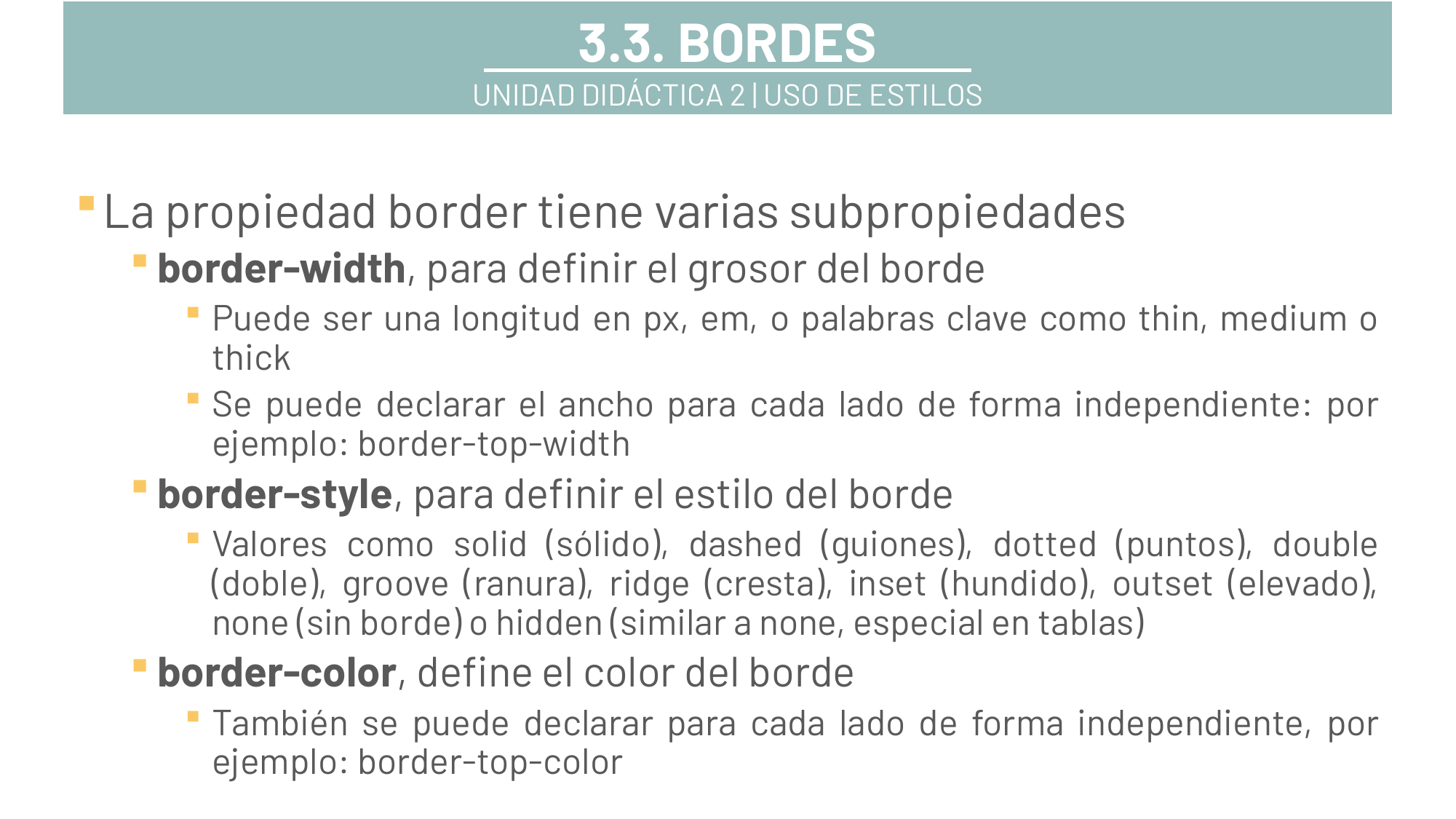

3.3. BORDES
UNIDAD DIDÁCTICA 2 | USO DE ESTILOS
La propiedad border tiene varias subpropiedades
border-width, para definir el grosor del borde
Puede ser una longitud en px, em, o palabras clave como thin, medium o thick
Se puede declarar el ancho para cada lado de forma independiente: por ejemplo: border-top-width
border-style, para definir el estilo del borde
Valores como solid (sólido), dashed (guiones), dotted (puntos), double (doble), groove (ranura), ridge (cresta), inset (hundido), outset (elevado), none (sin borde) o hidden (similar a none, especial en tablas)
border-color, define el color del borde
También se puede declarar para cada lado de forma independiente, por ejemplo: border-top-color